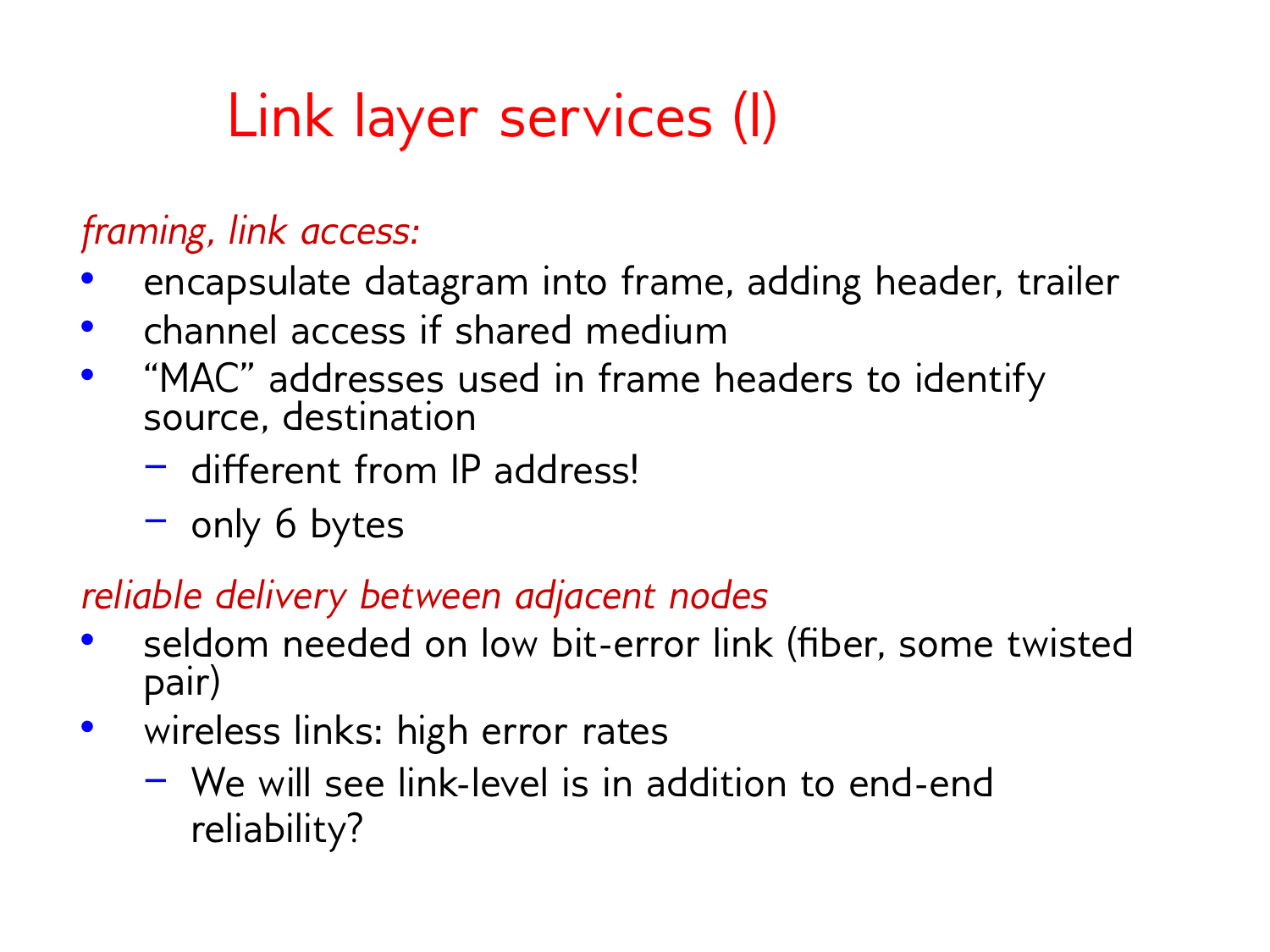

# Link layer services (I)
framing, link access:
encapsulate datagram into frame, adding header, trailer
channel access if shared medium
“MAC” addresses used in frame headers to identify source, destination
different from IP address!
only 6 bytes
reliable delivery between adjacent nodes
seldom needed on low bit-error link (fiber, some twisted pair)
wireless links: high error rates
We will see link-level is in addition to end-end reliability?